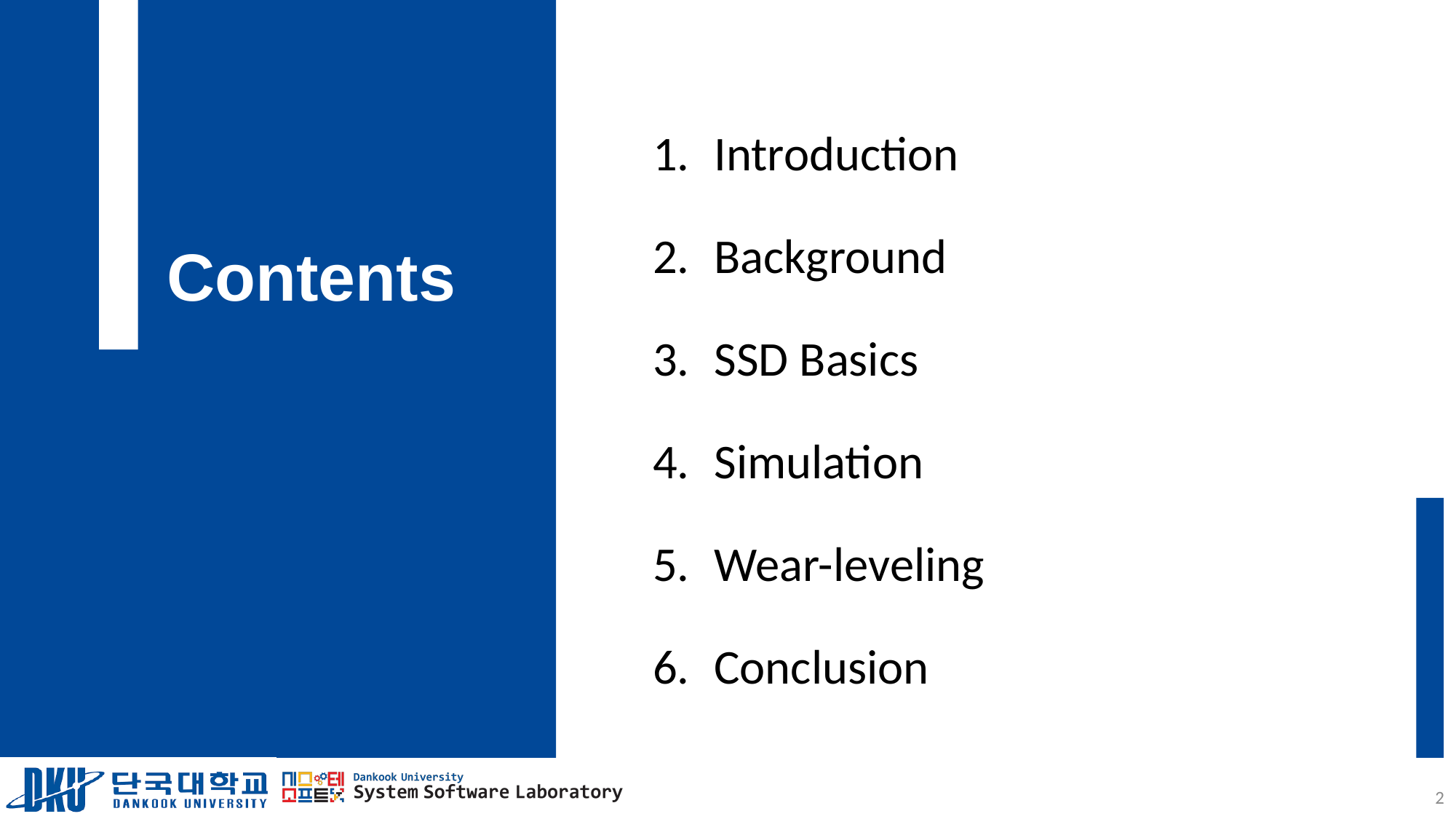

Introduction
Background
SSD Basics
Simulation
Wear-leveling
Conclusion

2